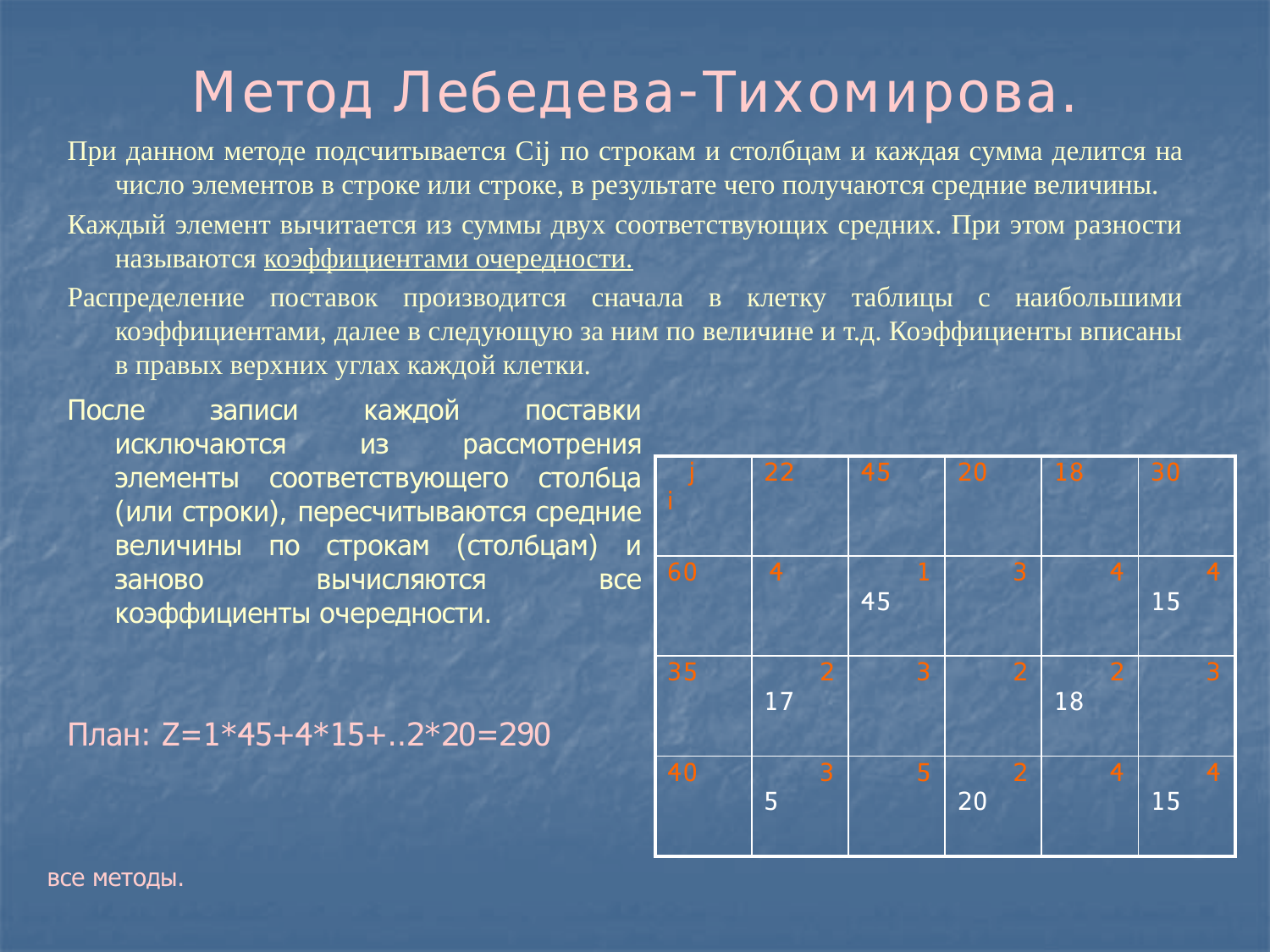

Метод Лебедева-Тихомирова.
При данном методе подсчитывается Сij по строкам и столбцам и каждая сумма делится на число элементов в строке или строке, в результате чего получаются средние величины.
Каждый элемент вычитается из суммы двух соответствующих средних. При этом разности называются коэффициентами очередности.
Распределение поставок производится сначала в клетку таблицы с наибольшими коэффициентами, далее в следующую за ним по величине и т.д. Коэффициенты вписаны в правых верхних углах каждой клетки.

После записи каждой поставки исключаются из рассмотрения элементы соответствующего столбца (или строки), пересчитываются средние величины по строкам (столбцам) и заново  вычисляются  все коэффициенты очередности.

План: Z=1*45+4*15+..2*20=290

| j i | 22 | 45 | 20 | 18 | 30 |
| --- | --- | --- | --- | --- | --- |
| 60 | 4 | 1 45 | 3 | 4 | 4 15 |
| 35 | 2 17 | 3 | 2 | 2 18 | 3 |
| 40 | 3 5 | 5 | 2 20 | 4 | 4 15 |
все методы.